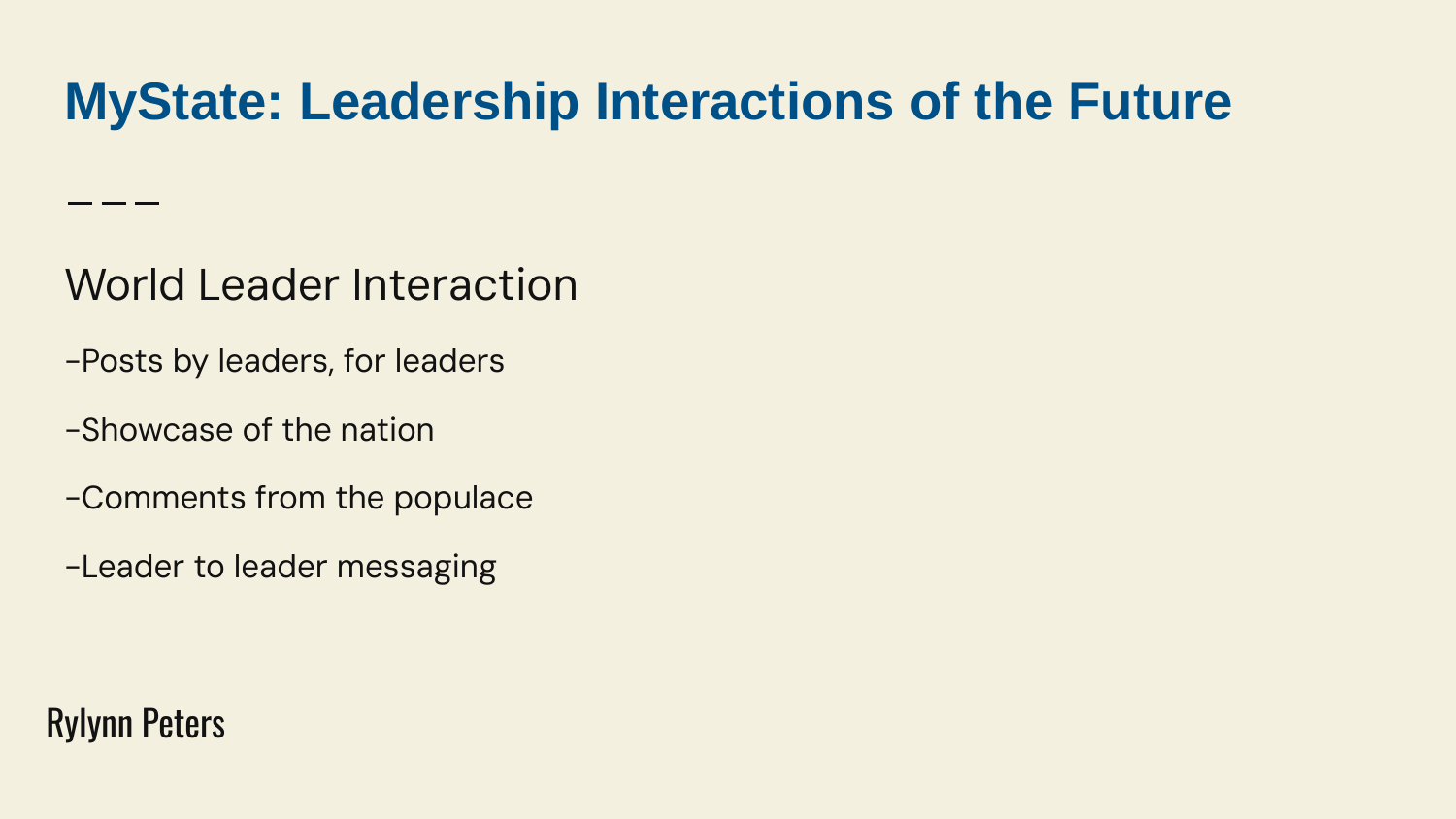

# MyState: Leadership Interactions of the Future
World Leader Interaction
-Posts by leaders, for leaders
-Showcase of the nation
-Comments from the populace
-Leader to leader messaging
Rylynn Peters